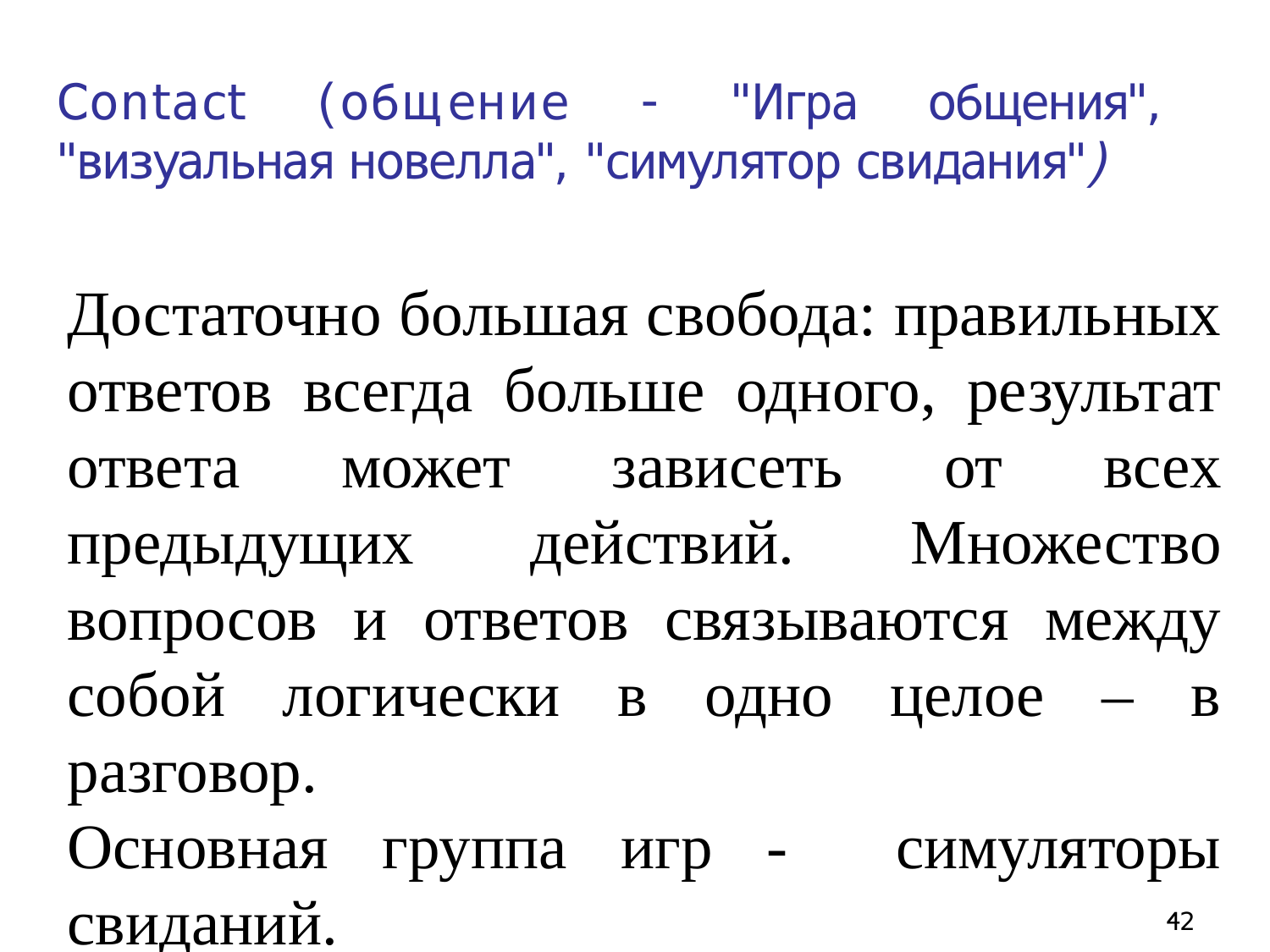

# Contact (общение - "Игра общения", "визуальная новелла", "симулятор свидания")
Достаточно большая свобода: правильных ответов всегда больше одного, результат ответа может зависеть от всех предыдущих действий. Множество вопросов и ответов связываются между собой логически в одно целое – в разговор.
Основная группа игр -  симуляторы свиданий.
42